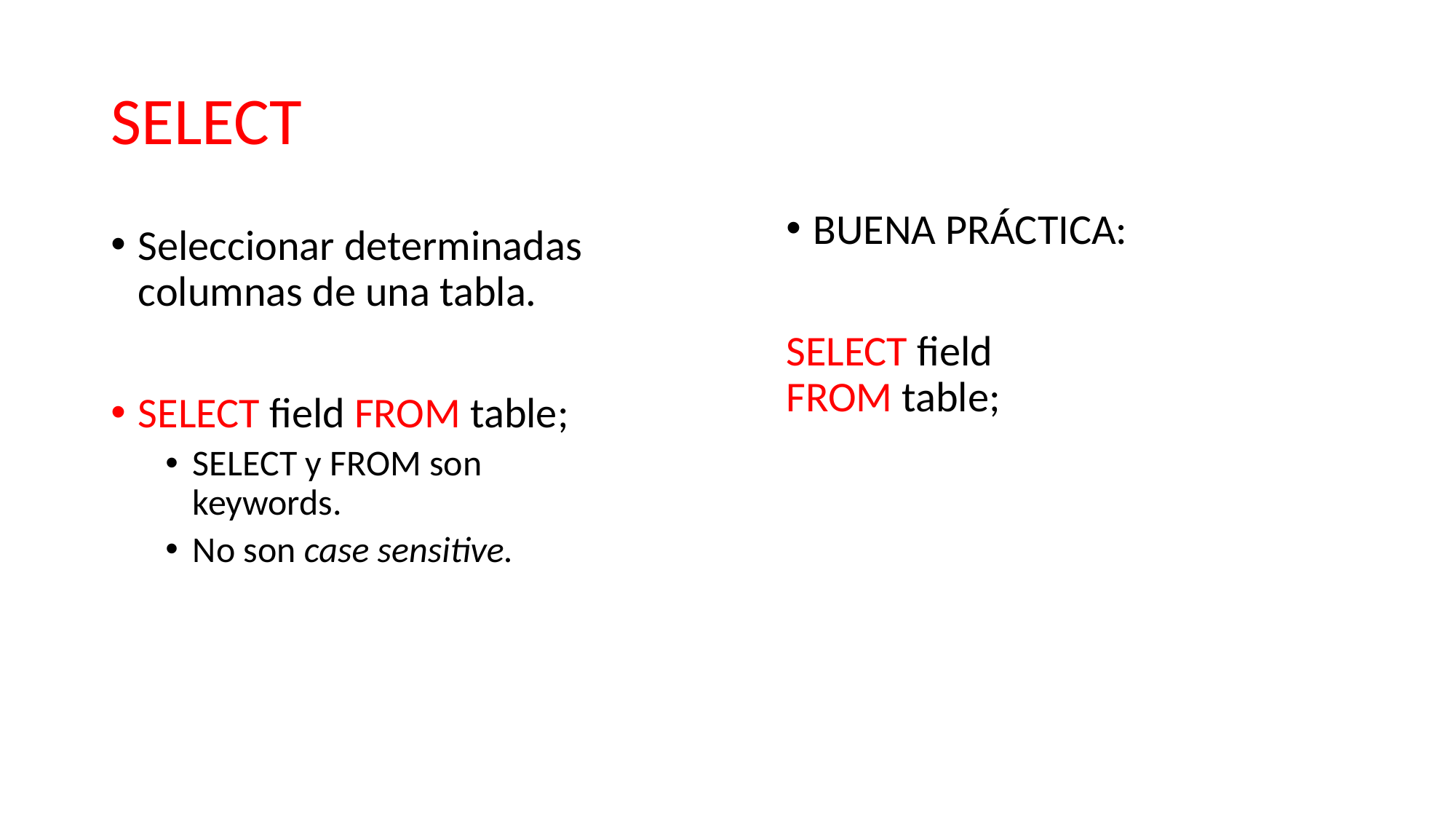

# SELECT
BUENA PRÁCTICA:

SELECT field
FROM table;
Seleccionar determinadas columnas de una tabla.

SELECT field FROM table;
SELECT y FROM son keywords.
No son case sensitive.